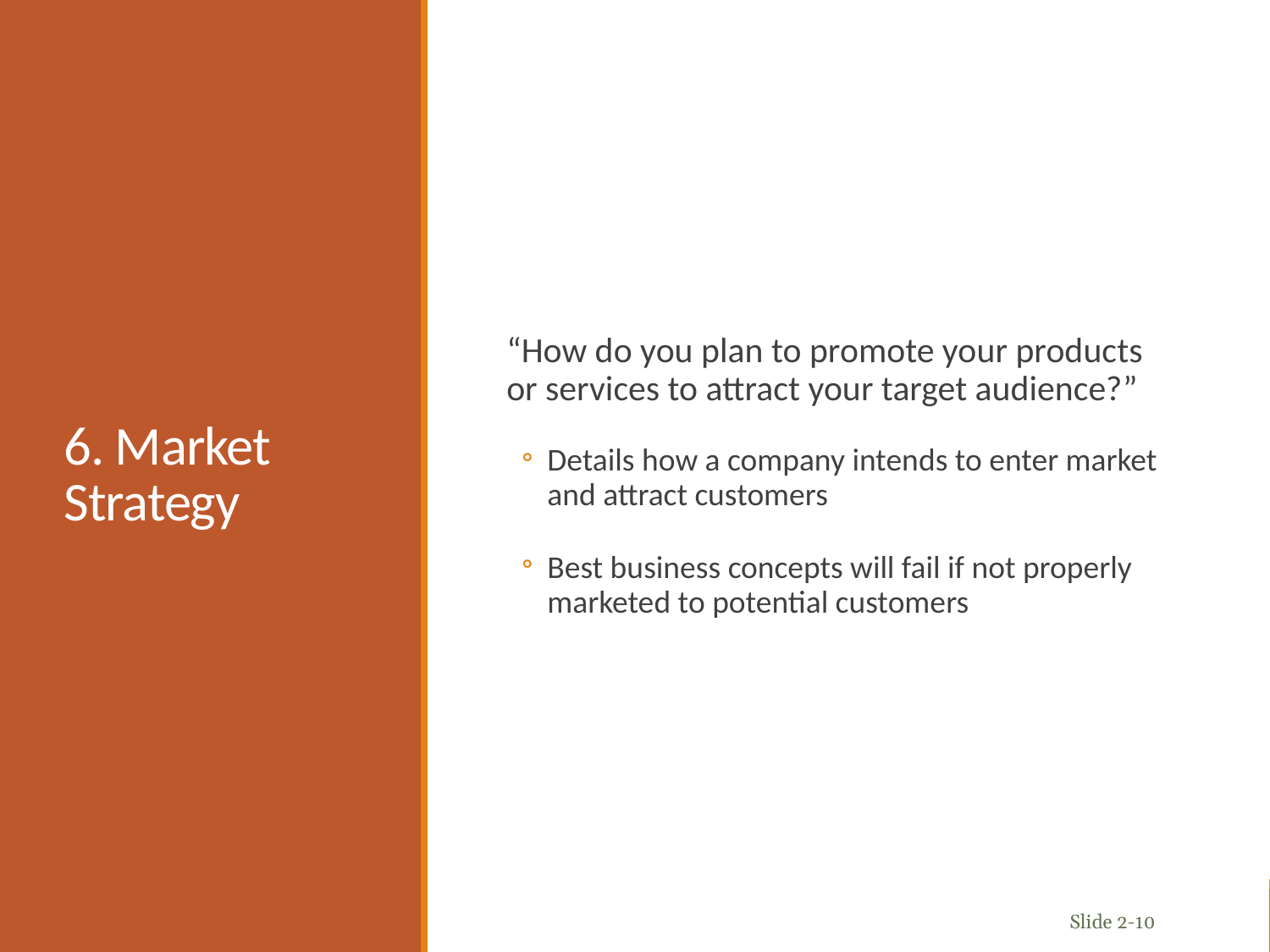

# 6. Market Strategy
“How do you plan to promote your products or services to attract your target audience?”
Details how a company intends to enter market and attract customers
Best business concepts will fail if not properly marketed to potential customers
Slide 2-10